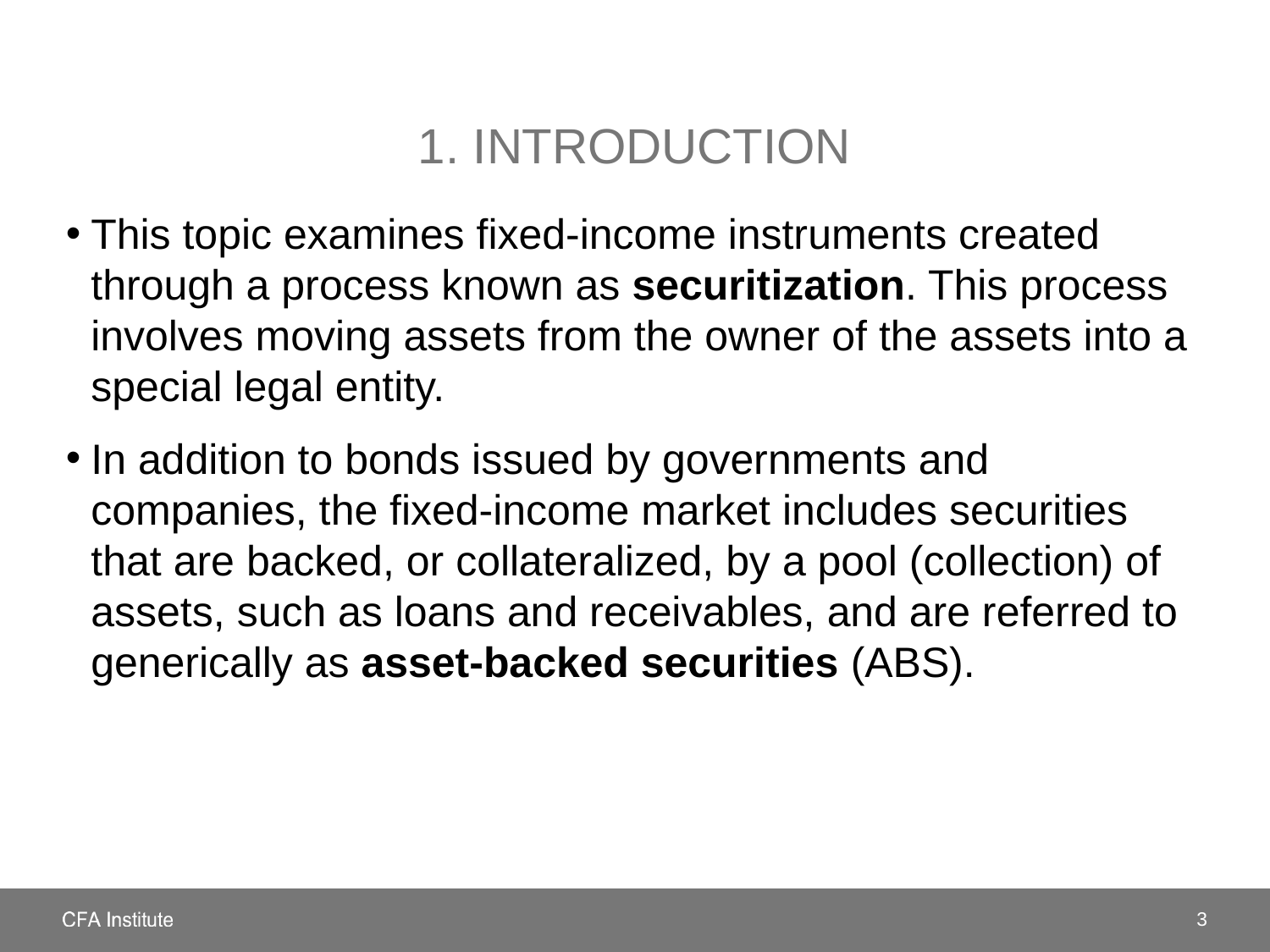

# 1. INTRODUCTION
This topic examines fixed-income instruments created through a process known as securitization. This process involves moving assets from the owner of the assets into a special legal entity.
In addition to bonds issued by governments and companies, the fixed-income market includes securities that are backed, or collateralized, by a pool (collection) of assets, such as loans and receivables, and are referred to generically as asset-backed securities (ABS).

3